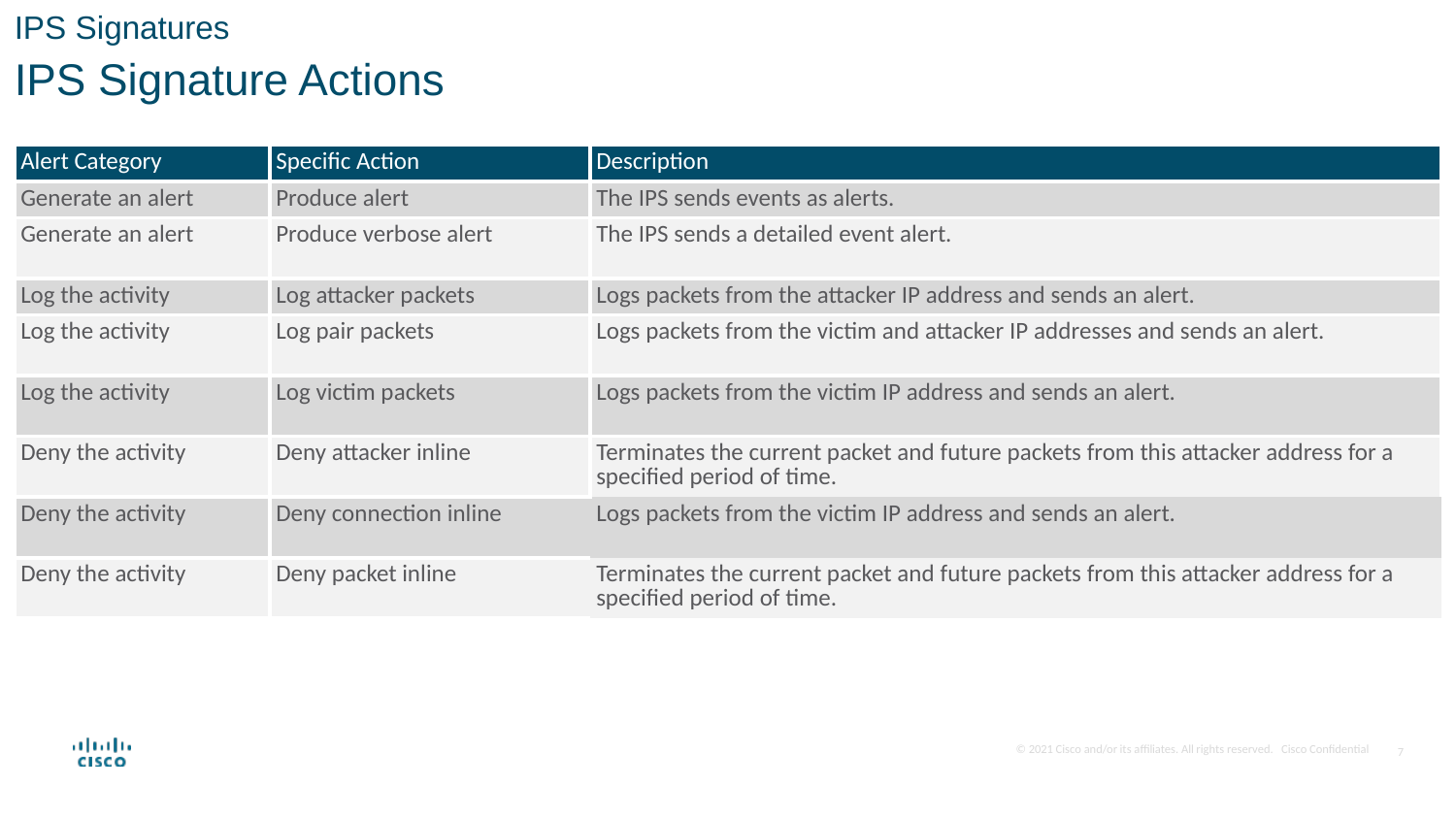

IPS Signatures
IPS Signature Actions
| Alert Category | Specific Action | Description |
| --- | --- | --- |
| Generate an alert | Produce alert | The IPS sends events as alerts. |
| Generate an alert | Produce verbose alert | The IPS sends a detailed event alert. |
| Log the activity | Log attacker packets | Logs packets from the attacker IP address and sends an alert. |
| Log the activity | Log pair packets | Logs packets from the victim and attacker IP addresses and sends an alert. |
| Log the activity | Log victim packets | Logs packets from the victim IP address and sends an alert. |
| Deny the activity | Deny attacker inline | Terminates the current packet and future packets from this attacker address for a specified period of time. |
| Deny the activity | Deny connection inline | Logs packets from the victim IP address and sends an alert. |
| Deny the activity | Deny packet inline | Terminates the current packet and future packets from this attacker address for a specified period of time. |
7